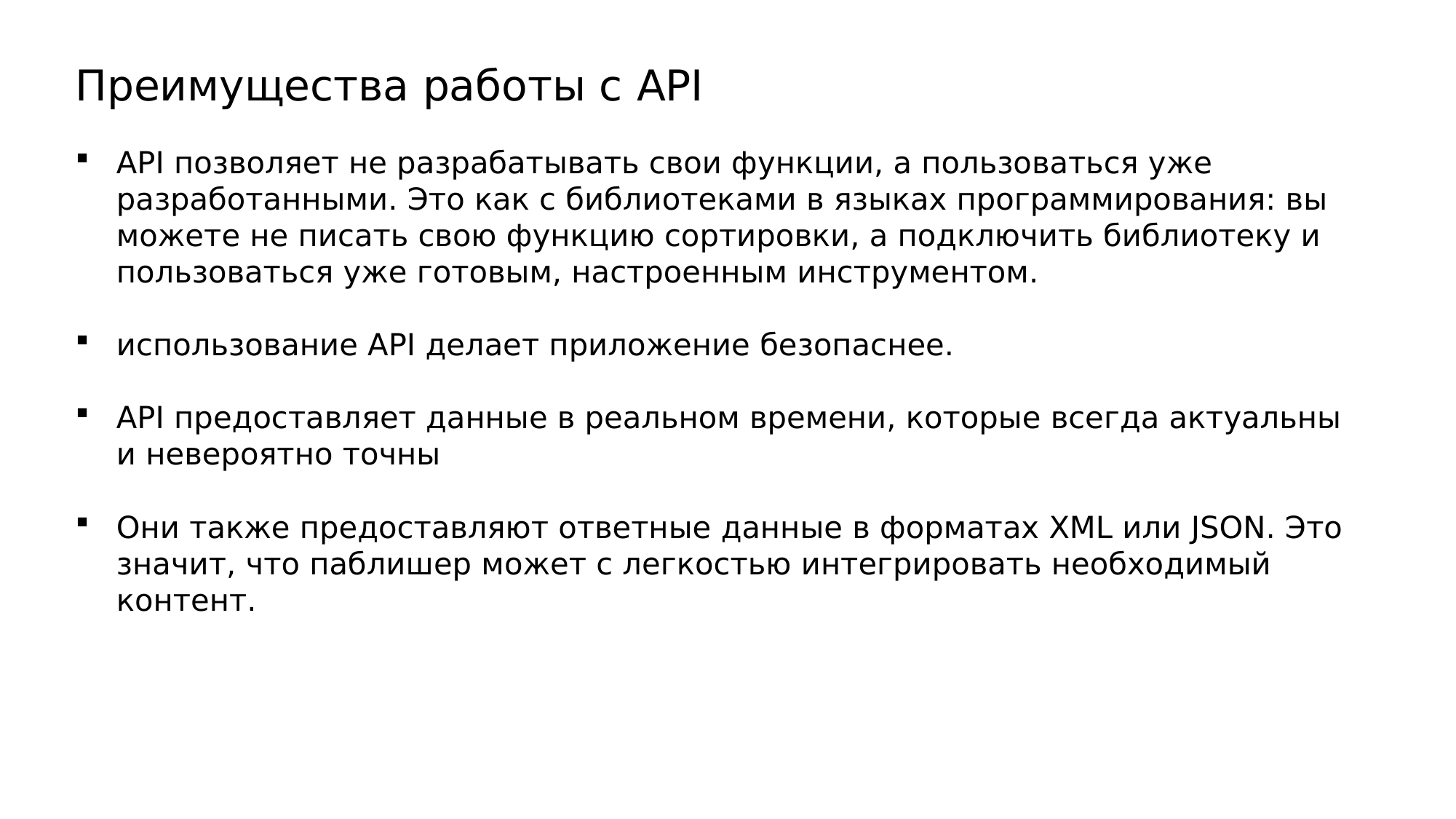

Преимущества работы с API
API позволяет не разрабатывать свои функции, а пользоваться уже разработанными. Это как с библиотеками в языках программирования: вы можете не писать свою функцию сортировки, а подключить библиотеку и пользоваться уже готовым, настроенным инструментом.

использование API делает приложение безопаснее.

API предоставляет данные в реальном времени, которые всегда актуальны и невероятно точны

Они также предоставляют ответные данные в форматах XML или JSON. Это значит, что паблишер может с легкостью интегрировать необходимый контент.